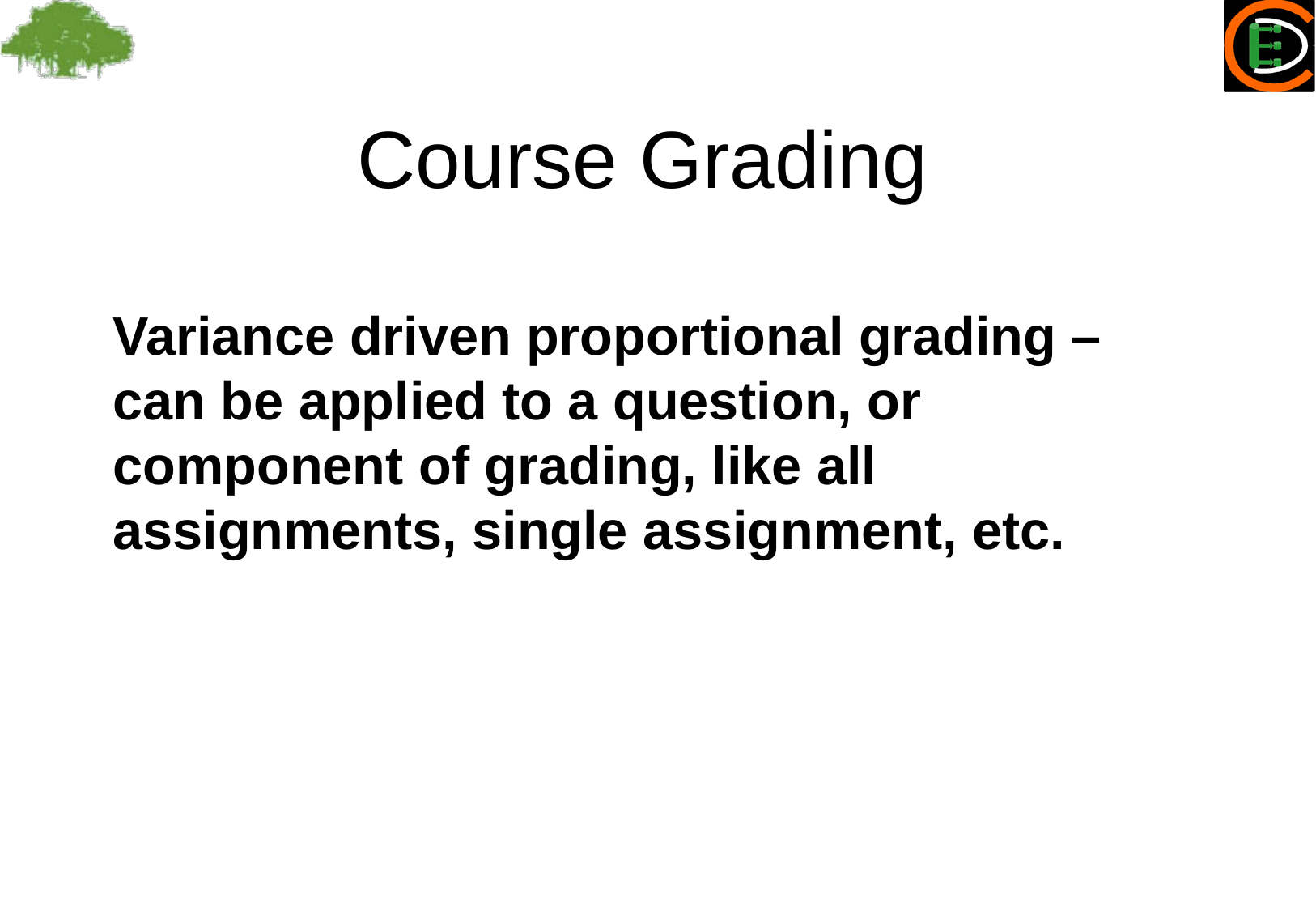

Course Grading

Variance driven proportional grading – can be applied to a question, or component of grading, like all assignments, single assignment, etc.